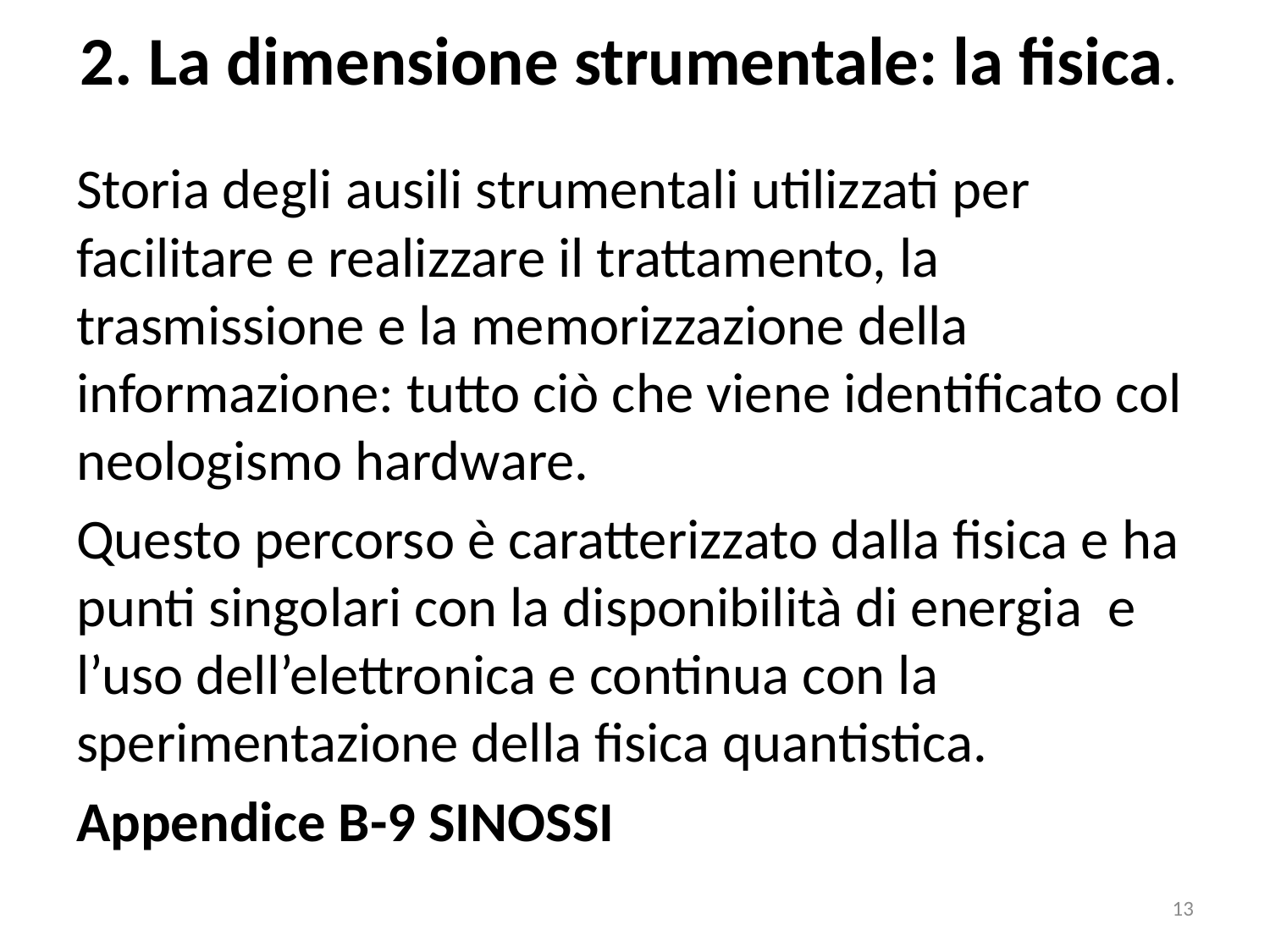

# 2. La dimensione strumentale: la fisica.
Storia degli ausili strumentali utilizzati per facilitare e realizzare il trattamento, la trasmissione e la memorizzazione della informazione: tutto ciò che viene identificato col neologismo hardware.
Questo percorso è caratterizzato dalla fisica e ha punti singolari con la disponibilità di energia  e l’uso dell’elettronica e continua con la sperimentazione della fisica quantistica.
Appendice B-9 SINOSSI

13